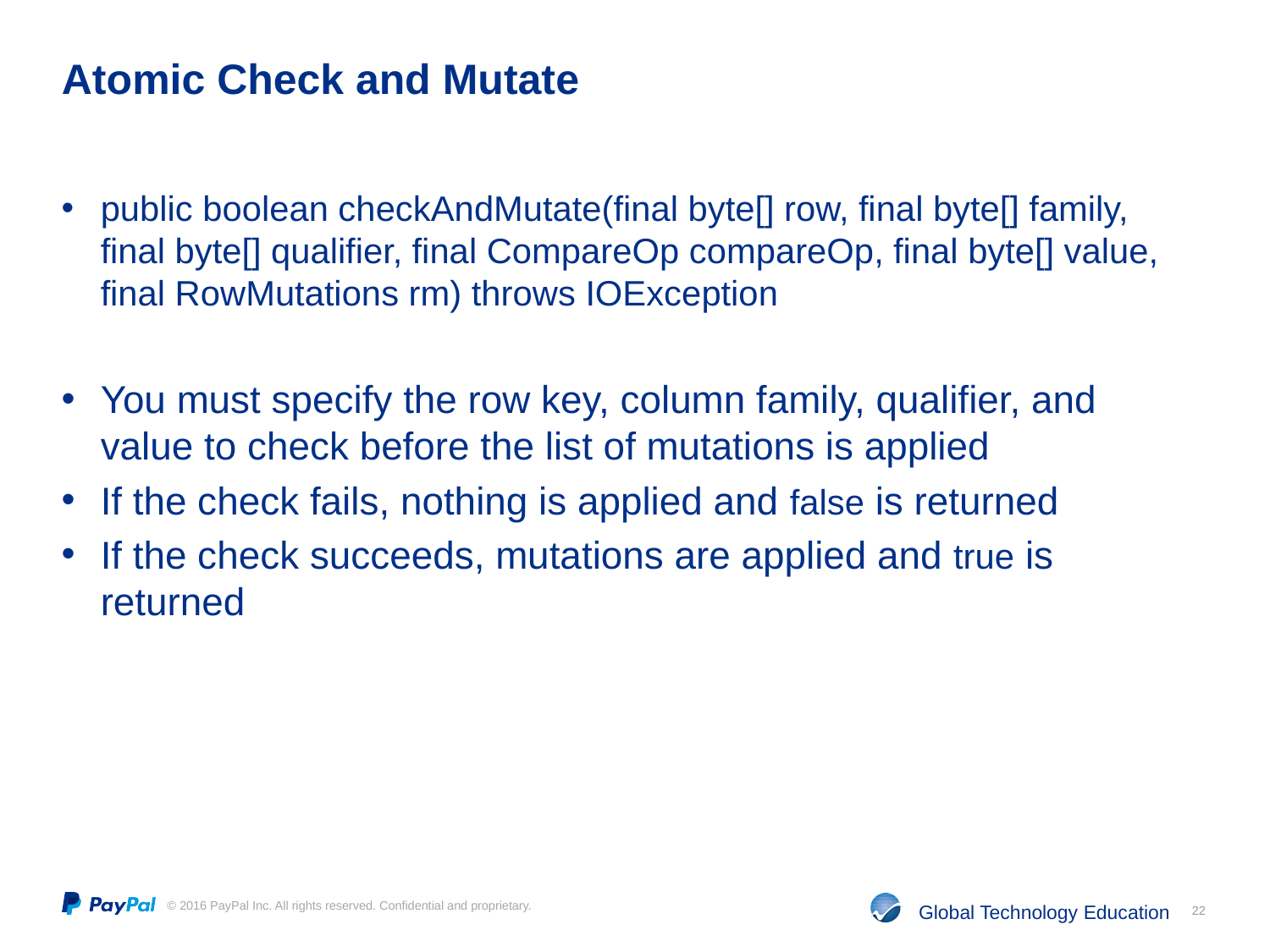

# Atomic Check and Mutate
public boolean checkAndMutate(final byte[] row, final byte[] family, final byte[] qualifier, final CompareOp compareOp, final byte[] value, final RowMutations rm) throws IOException

You must specify the row key, column family, qualifier, and value to check before the list of mutations is applied
If the check fails, nothing is applied and false is returned
If the check succeeds, mutations are applied and true is returned
22